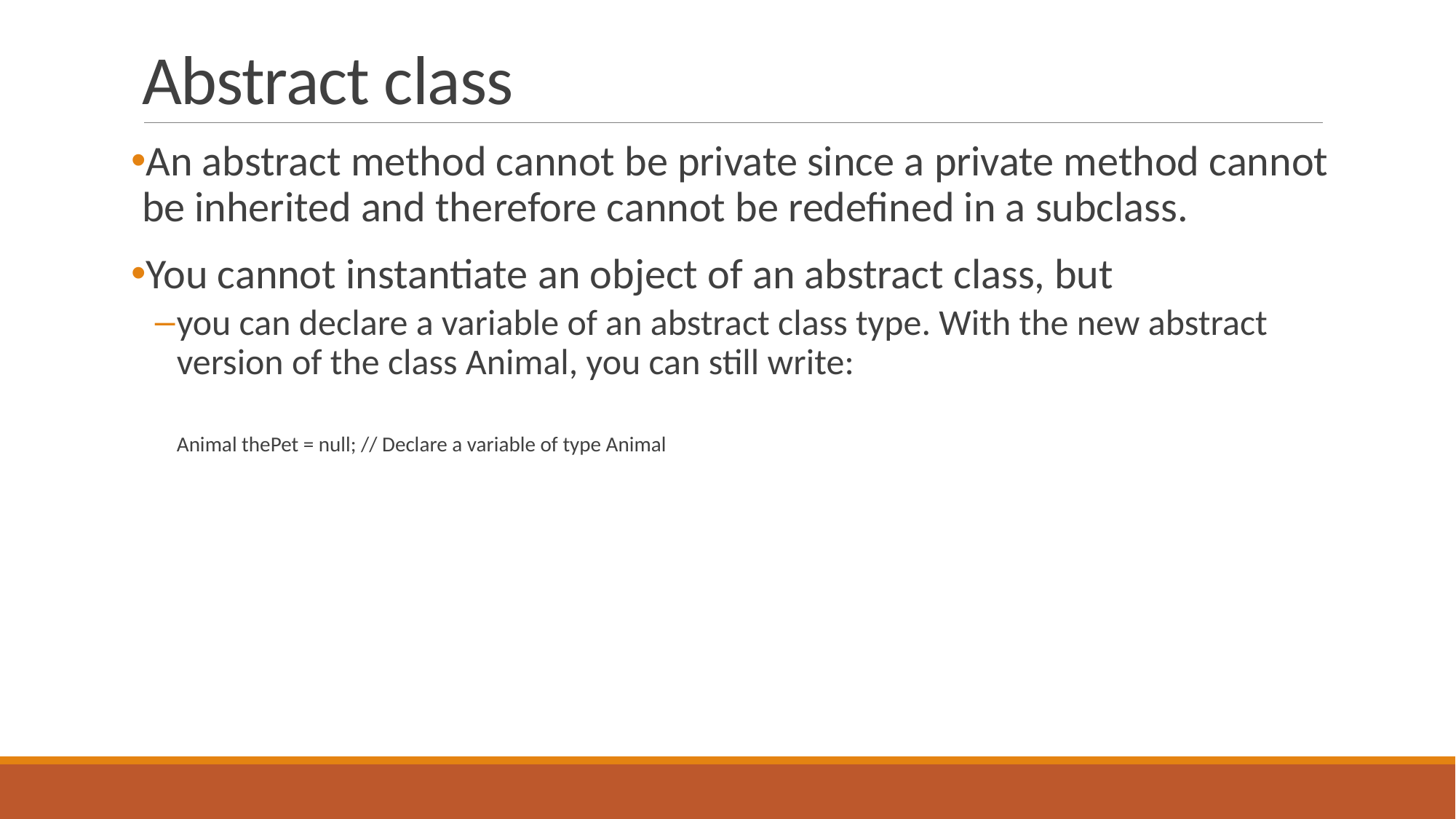

# Abstract class
An abstract method cannot be private since a private method cannot be inherited and therefore cannot be redefined in a subclass.
You cannot instantiate an object of an abstract class, but
you can declare a variable of an abstract class type. With the new abstract version of the class Animal, you can still write:

Animal thePet = null; // Declare a variable of type Animal